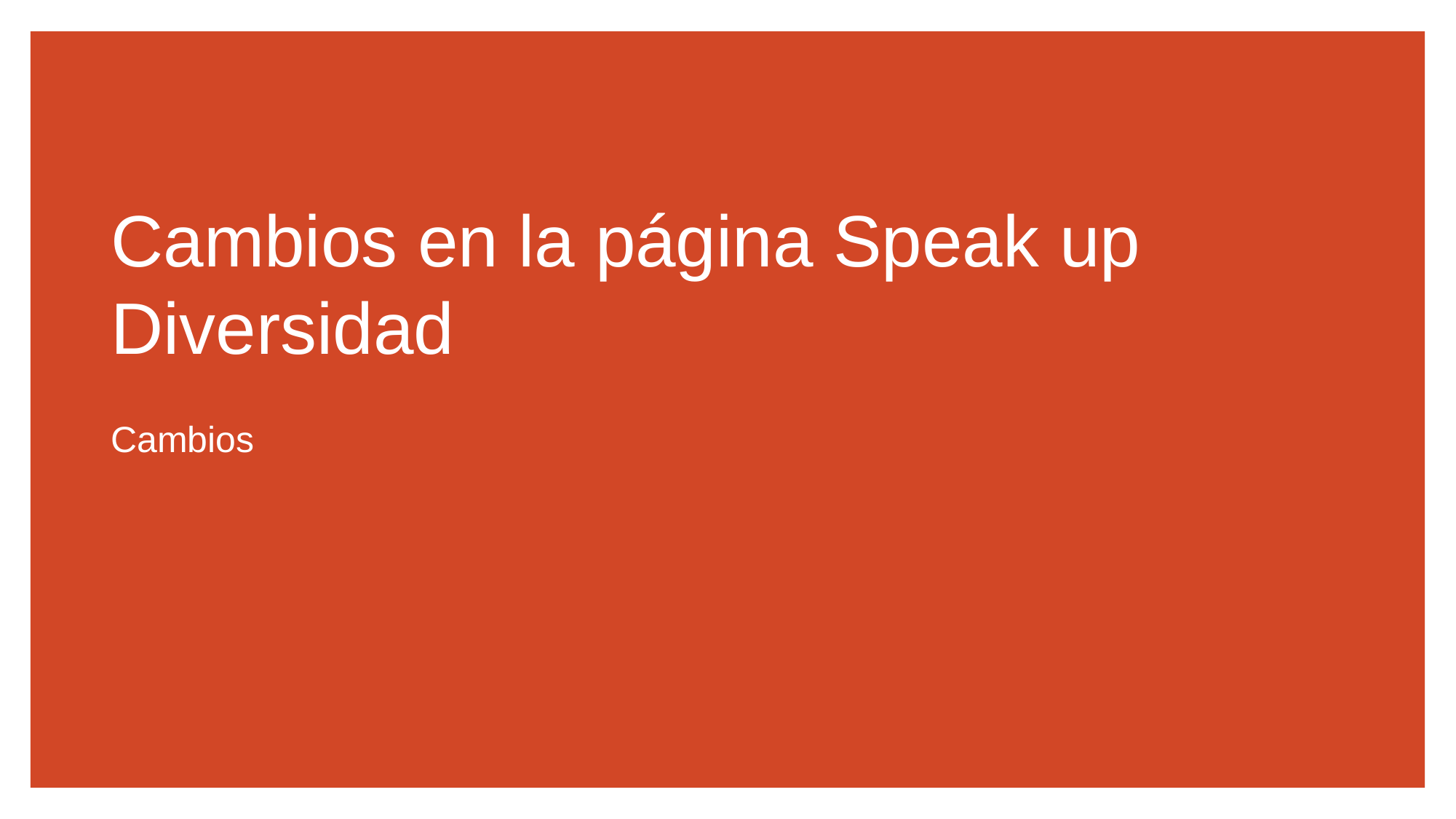

# Cambios en la página Speak up Diversidad
Cambios